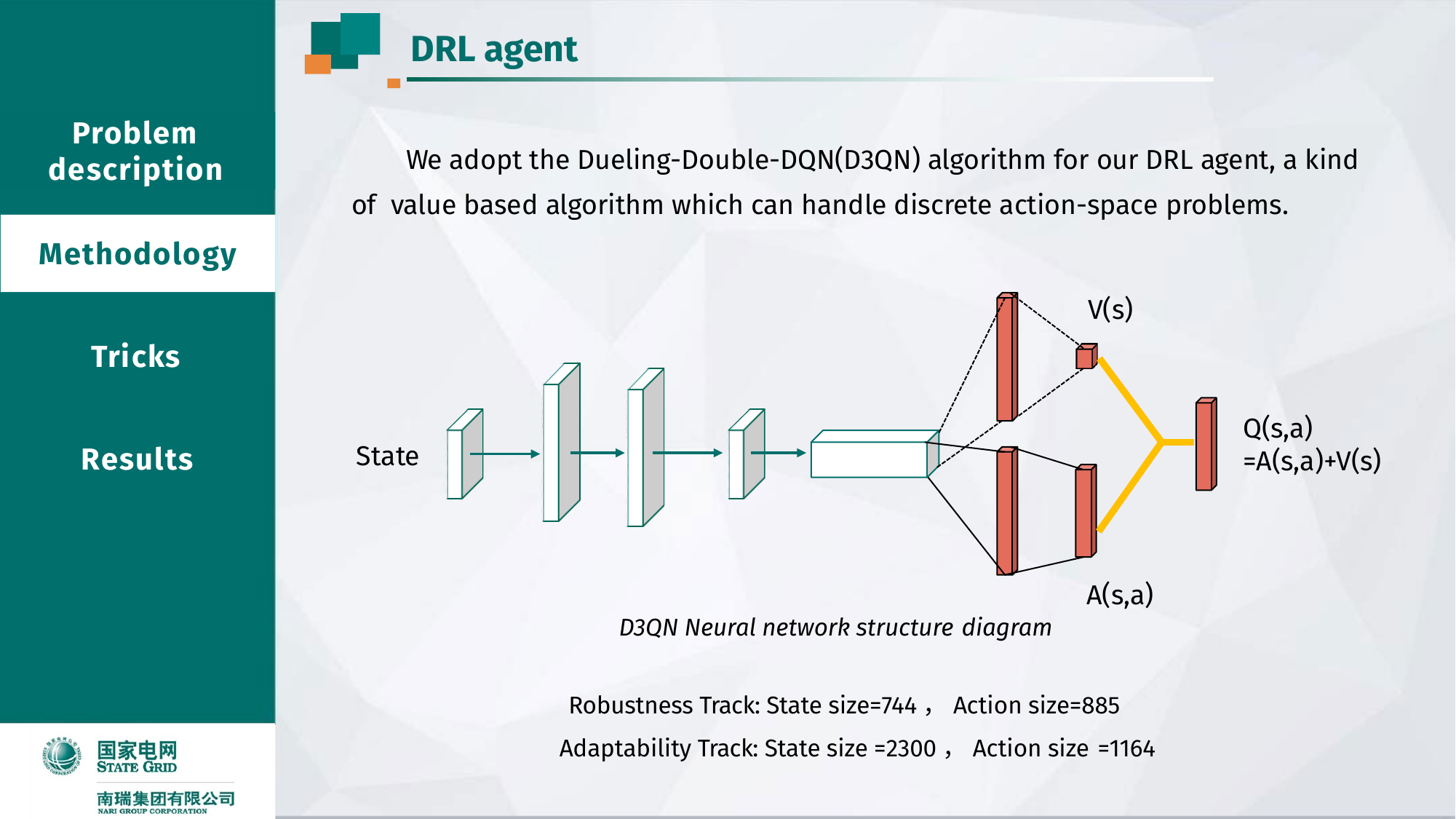

# DRL agent

Problem  description

We adopt the Dueling-Double-DQN(D3QN) algorithm for our DRL agent, a kind of  value based algorithm which can handle discrete action-space problems.

Methodology
V(s)

Tricks

Q(s,a)
=A(s,a)+V(s)
State
Results
A(s,a)
D3QN Neural network structure diagram

Robustness Track: State size=744，Action size=885  Adaptability Track: State size =2300，Action size =1164